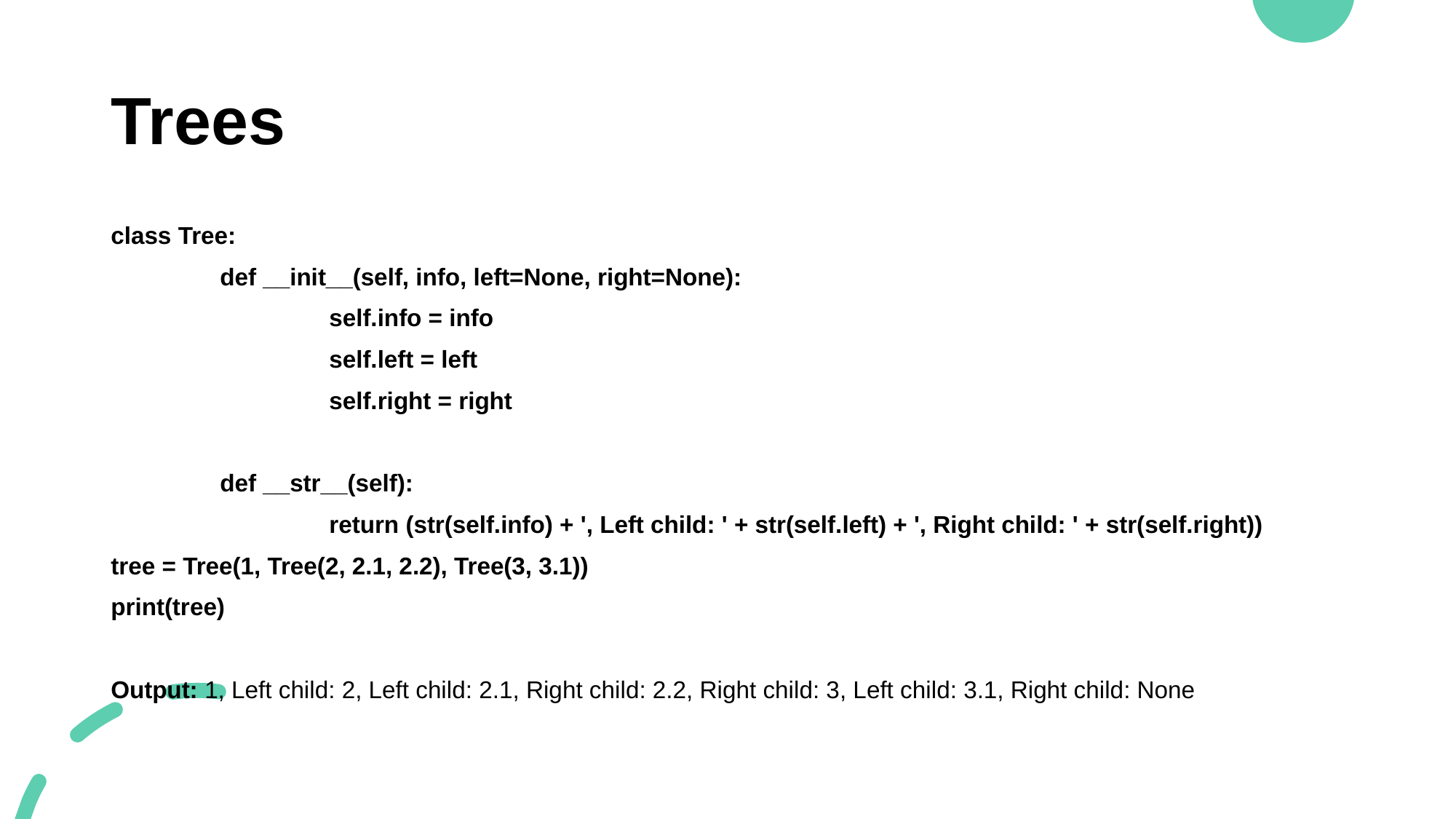

# Trees
class Tree:
	def __init__(self, info, left=None, right=None):
		self.info = info
		self.left = left
		self.right = right

	def __str__(self):
		return (str(self.info) + ', Left child: ' + str(self.left) + ', Right child: ' + str(self.right))
tree = Tree(1, Tree(2, 2.1, 2.2), Tree(3, 3.1))
print(tree)

Output: 1, Left child: 2, Left child: 2.1, Right child: 2.2, Right child: 3, Left child: 3.1, Right child: None